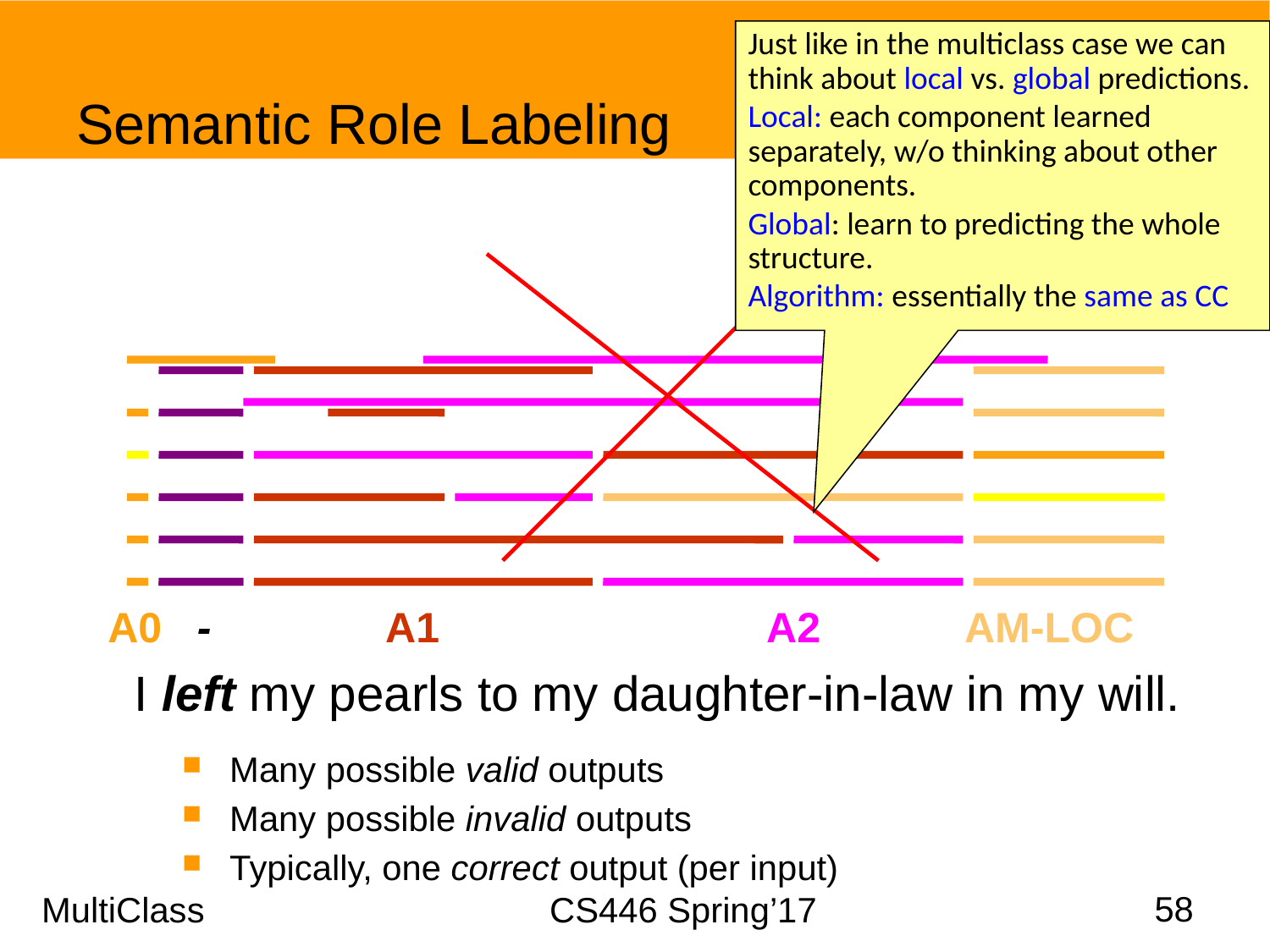

Just like in the multiclass case we can think about local vs. global predictions.
Local: each component learned separately, w/o thinking about other components.
Global: learn to predicting the whole structure.
Algorithm: essentially the same as CC
# Semantic Role Labeling

A0   - 		  A1 			  A2 	        AM-LOC
I left my pearls to my daughter-in-law in my will.
Many possible valid outputs
Many possible invalid outputs
Typically, one correct output (per input)